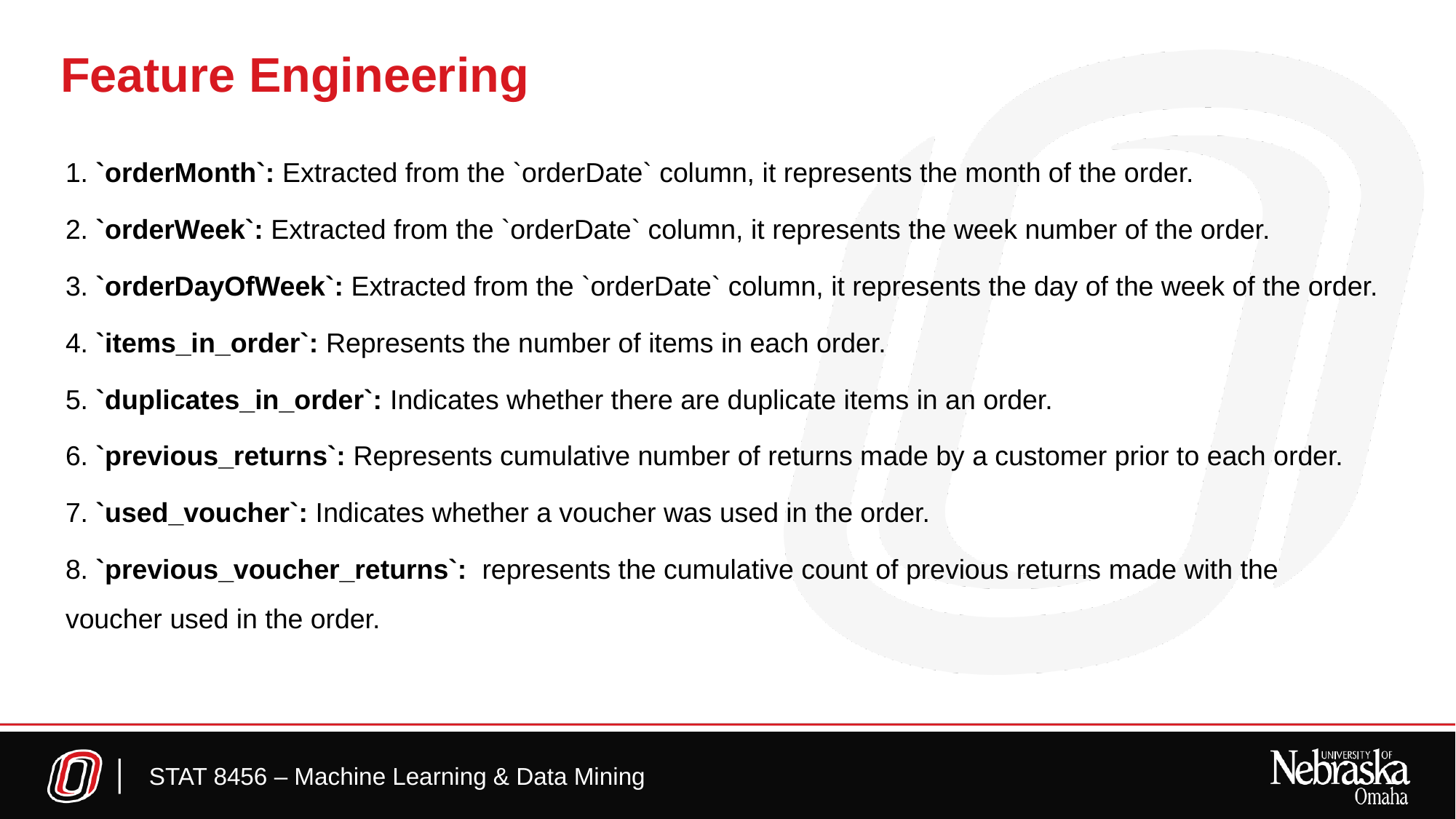

# Feature Engineering

1. `orderMonth`: Extracted from the `orderDate` column, it represents the month of the order.
2. `orderWeek`: Extracted from the `orderDate` column, it represents the week number of the order.
3. `orderDayOfWeek`: Extracted from the `orderDate` column, it represents the day of the week of the order.
4. `items_in_order`: Represents the number of items in each order.
5. `duplicates_in_order`: Indicates whether there are duplicate items in an order.
6. `previous_returns`: Represents cumulative number of returns made by a customer prior to each order.
7. `used_voucher`: Indicates whether a voucher was used in the order.
8. `previous_voucher_returns`:  represents the cumulative count of previous returns made with the voucher used in the order.
STAT 8456 – Machine Learning & Data Mining